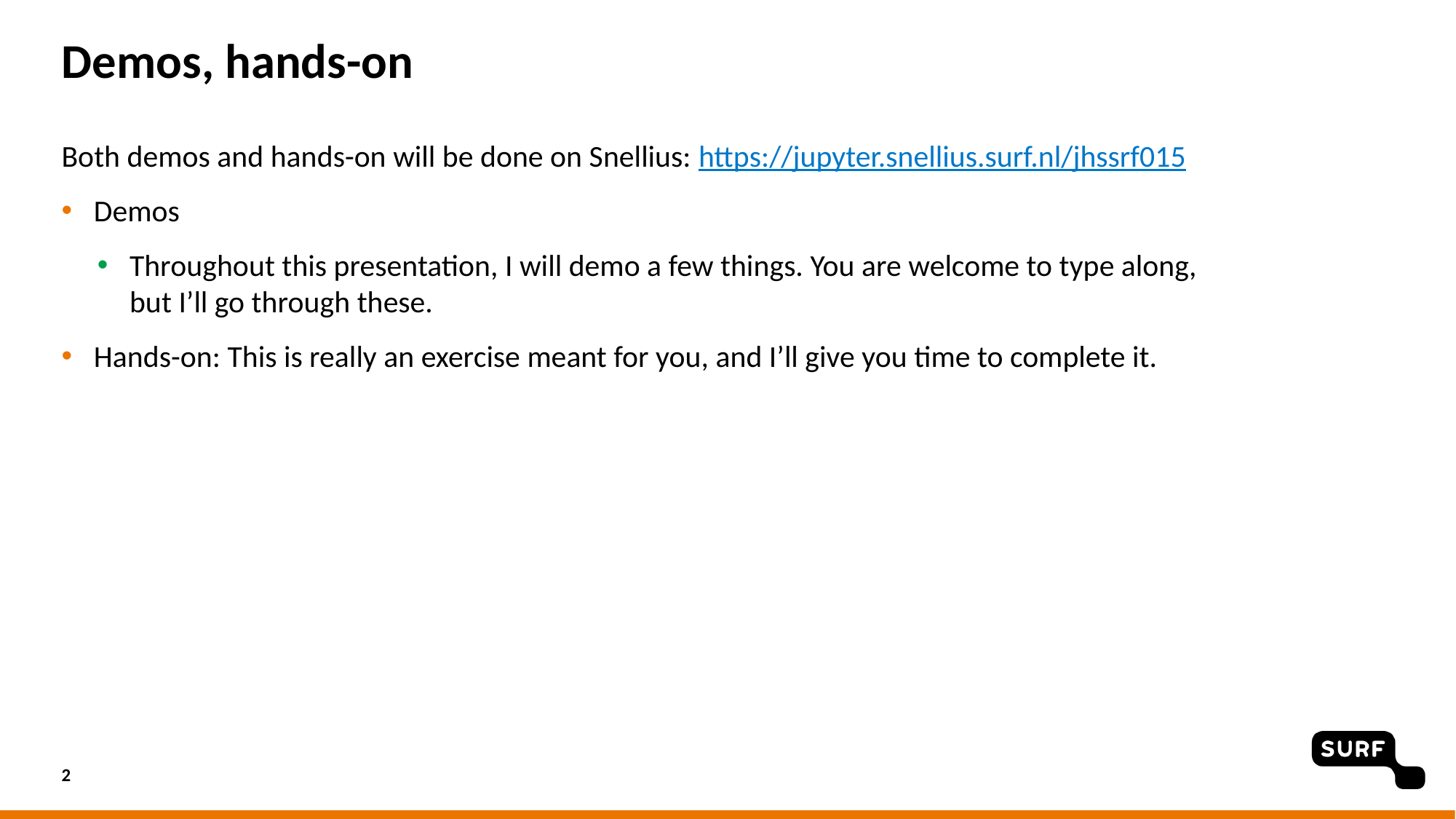

# Demos, hands-on
Both demos and hands-on will be done on Snellius: https://jupyter.snellius.surf.nl/jhssrf015
Demos
Throughout this presentation, I will demo a few things. You are welcome to type along, but I’ll go through these.
Hands-on: This is really an exercise meant for you, and I’ll give you time to complete it.
2